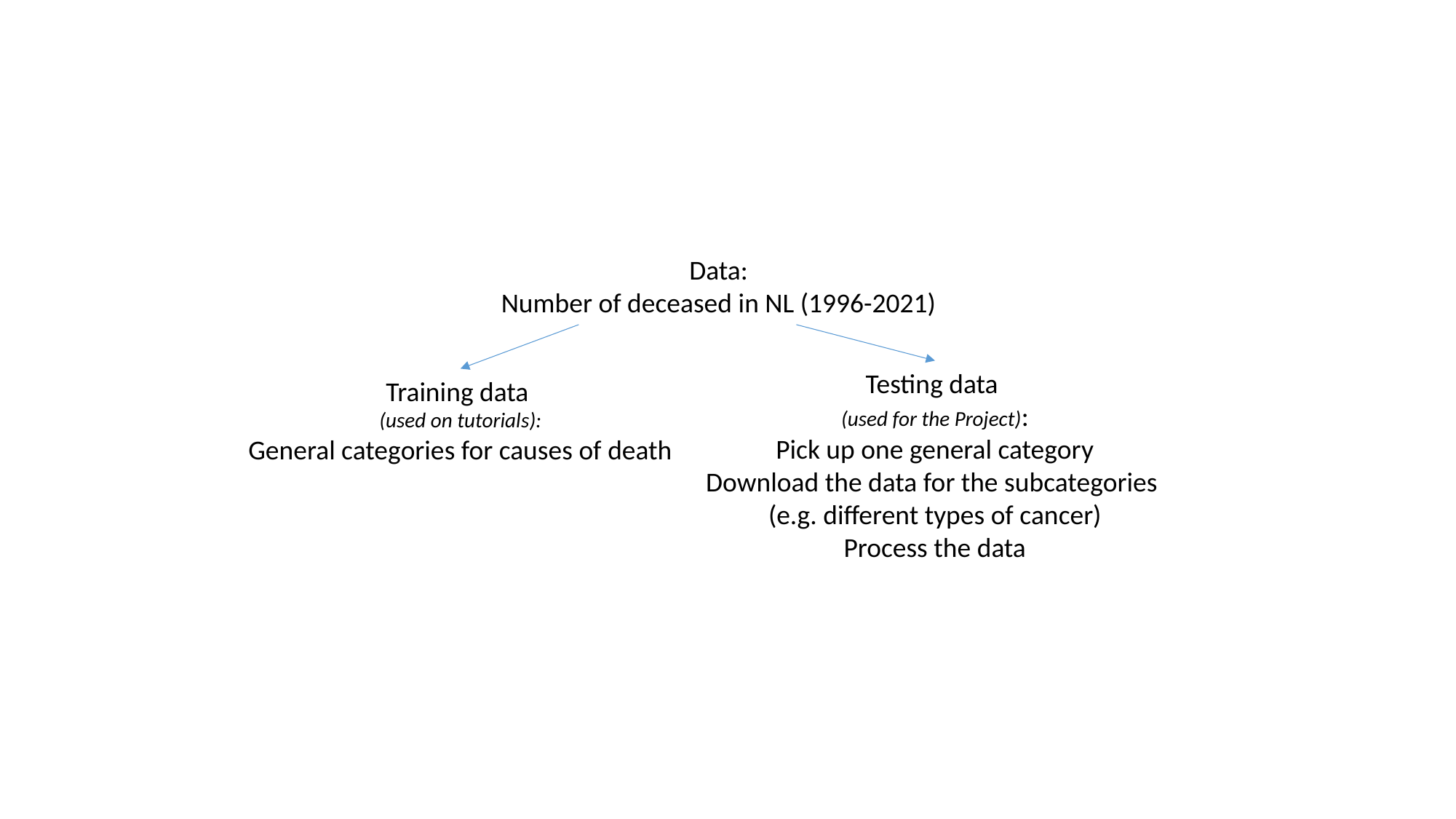

#
Data:
Number of deceased in NL (1996-2021)
Testing data
(used for the Project):
Pick up one general category
Download the data for the subcategories
(e.g. different types of cancer)
Process the data
Training data
(used on tutorials):
General categories for causes of death